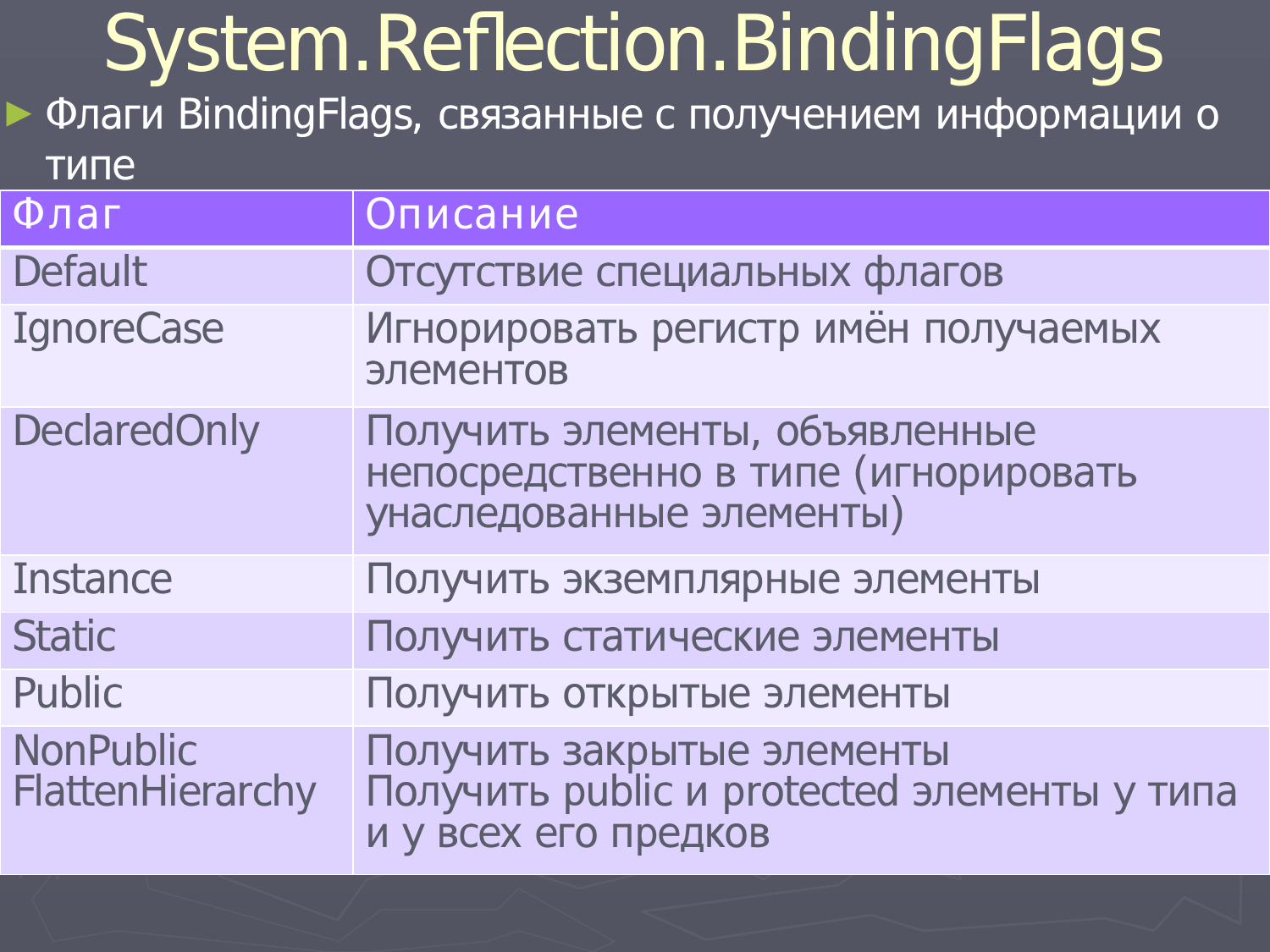

# System.Reflection.BindingFlags
Флаги BindingFlags, связанные с получением информации о типе
| Флаг | Описание |
| --- | --- |
| Default | Отсутствие специальных флагов |
| IgnoreCase | Игнорировать регистр имён получаемых элементов |
| DeclaredOnly | Получить элементы, объявленные непосредственно в типе (игнорировать унаследованные элементы) |
| Instance | Получить экземплярные элементы |
| Static | Получить статические элементы |
| Public | Получить открытые элементы |
| NonPublic FlattenHierarchy | Получить закрытые элементы Получить public и protected элементы у типа и у всех его предков |